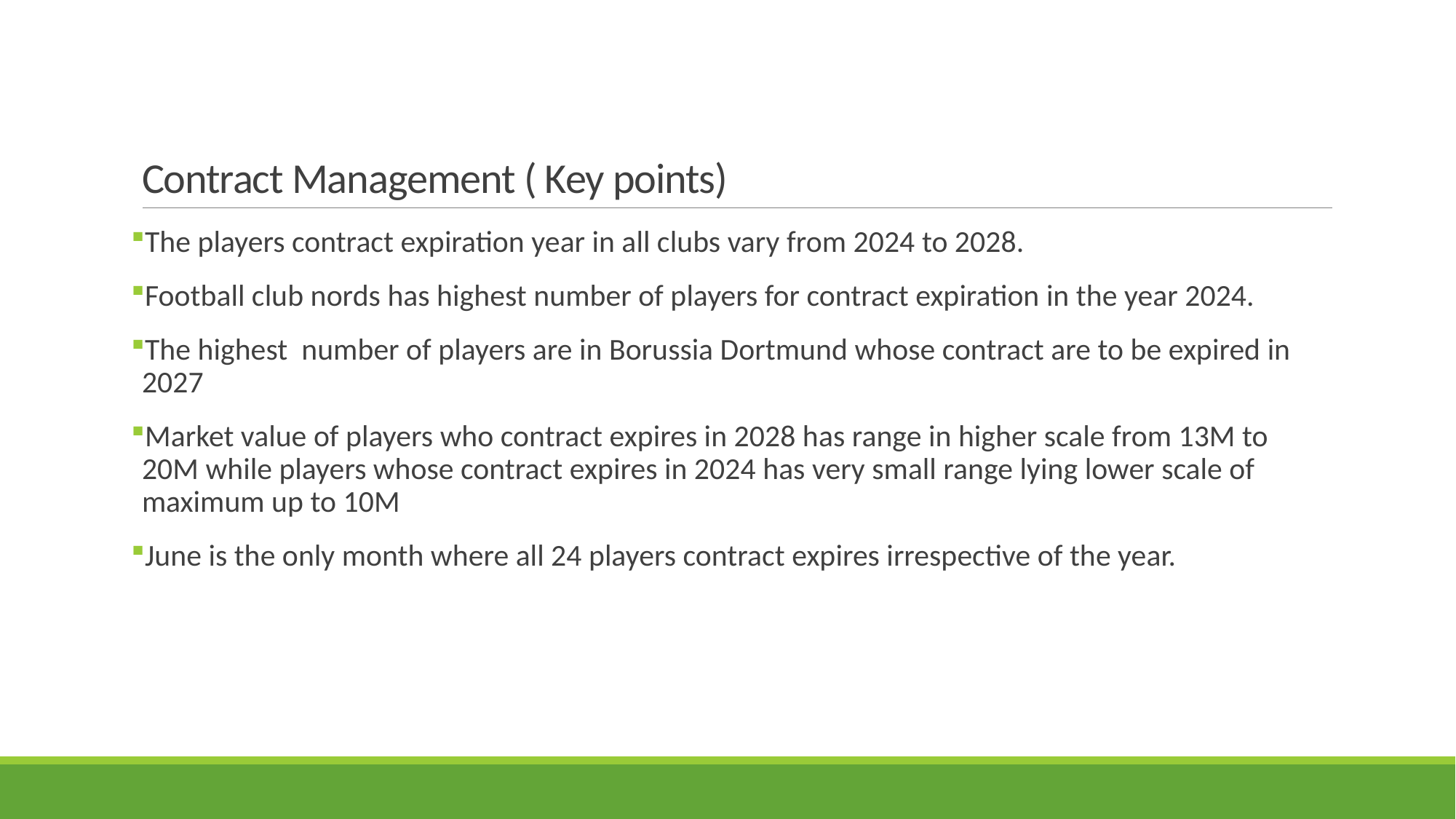

# Contract Management ( Key points)
The players contract expiration year in all clubs vary from 2024 to 2028.
Football club nords has highest number of players for contract expiration in the year 2024.
The highest  number of players are in Borussia Dortmund whose contract are to be expired in 2027
Market value of players who contract expires in 2028 has range in higher scale from 13M to 20M while players whose contract expires in 2024 has very small range lying lower scale of maximum up to 10M
June is the only month where all 24 players contract expires irrespective of the year.